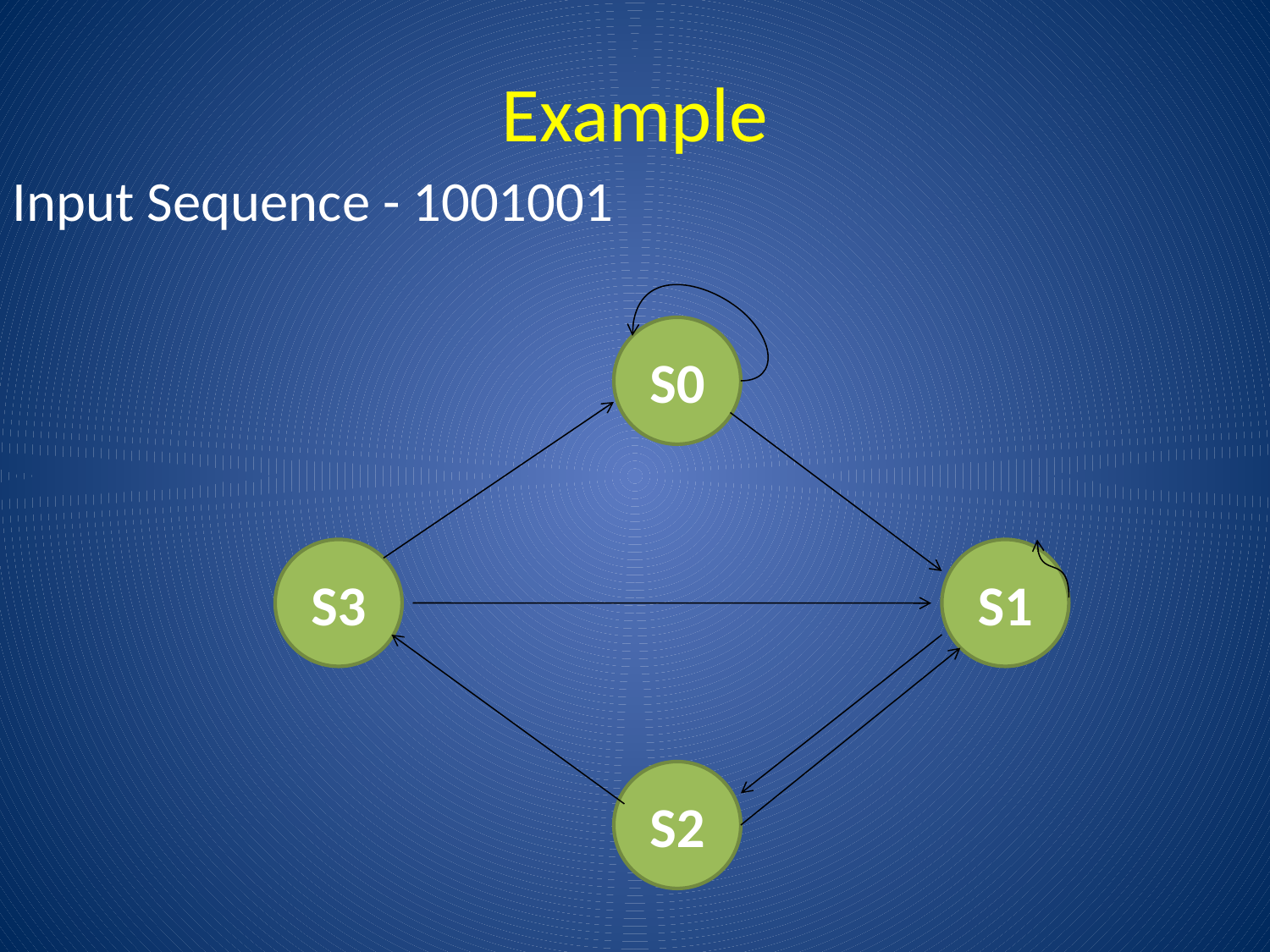

# Example
Input Sequence - 1001001
S0
S3
S1
S2